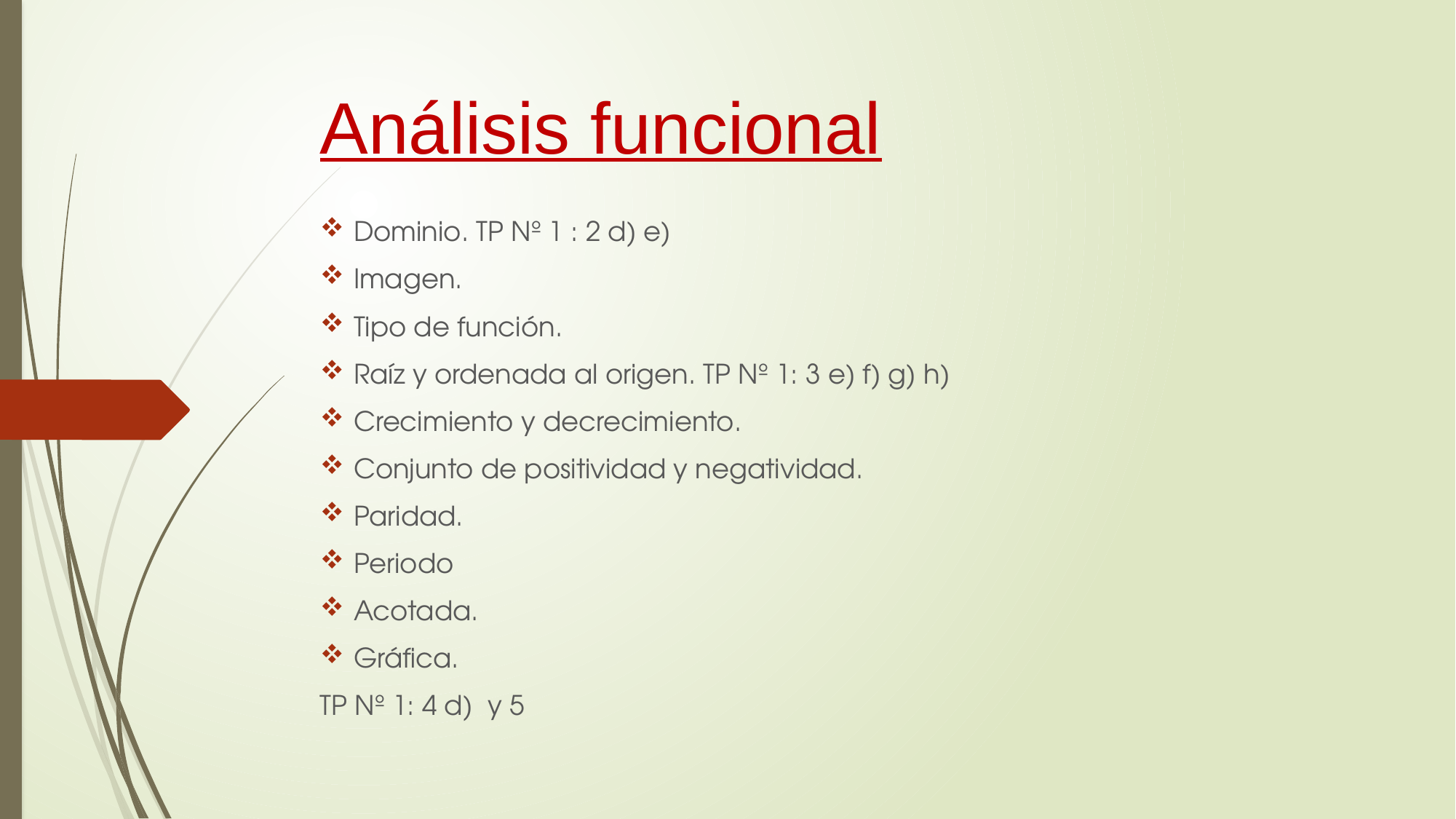

# Análisis funcional
Dominio. TP Nº 1 : 2 d) e)
Imagen.
Tipo de función.
Raíz y ordenada al origen. TP Nº 1: 3 e) f) g) h)
Crecimiento y decrecimiento.
Conjunto de positividad y negatividad.
Paridad.
Periodo
Acotada.
Gráfica.
TP Nº 1: 4 d)  y 5